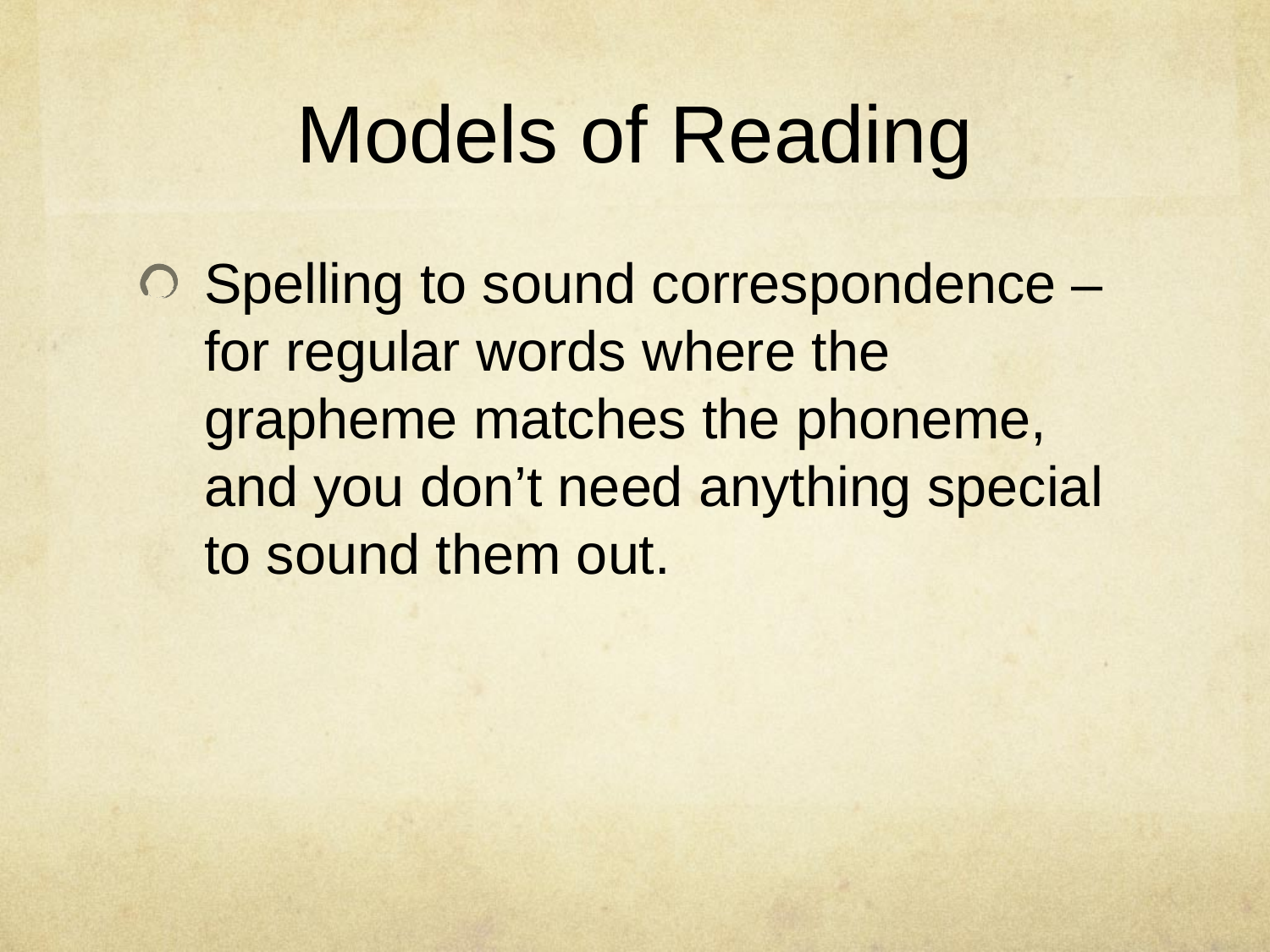

# Models of Reading
Spelling to sound correspondence – for regular words where the grapheme matches the phoneme, and you don’t need anything special to sound them out.